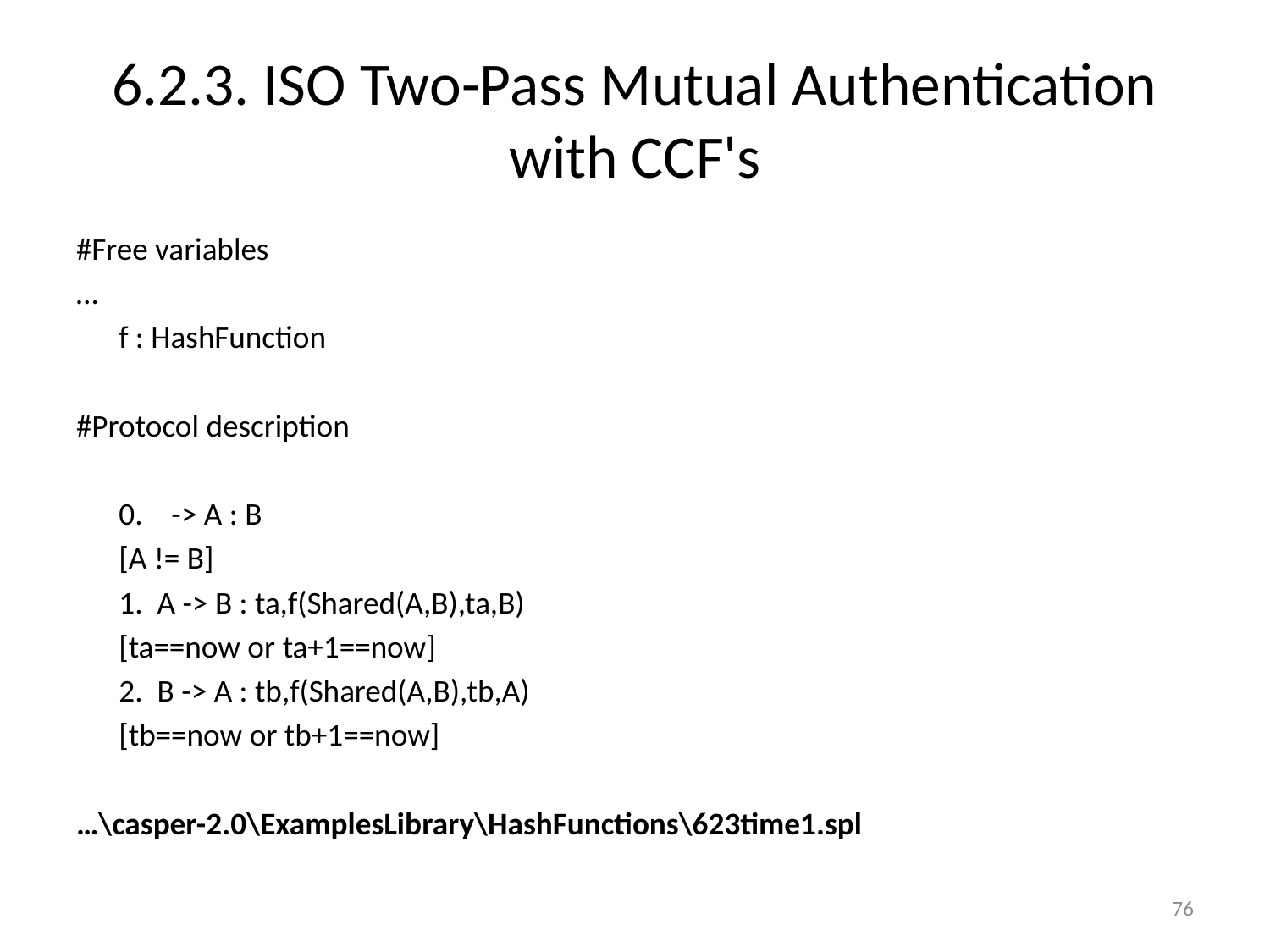

# 6.2.3. ISO Two-Pass Mutual Authentication with CCF's
#Free variables
…
	f : HashFunction

#Protocol description

	0.    -> A : B
	[A != B]
	1.  A -> B : ta,f(Shared(A,B),ta,B)
	[ta==now or ta+1==now]
	2.  B -> A : tb,f(Shared(A,B),tb,A)
	[tb==now or tb+1==now]

…\casper-2.0\ExamplesLibrary\HashFunctions\623time1.spl
76